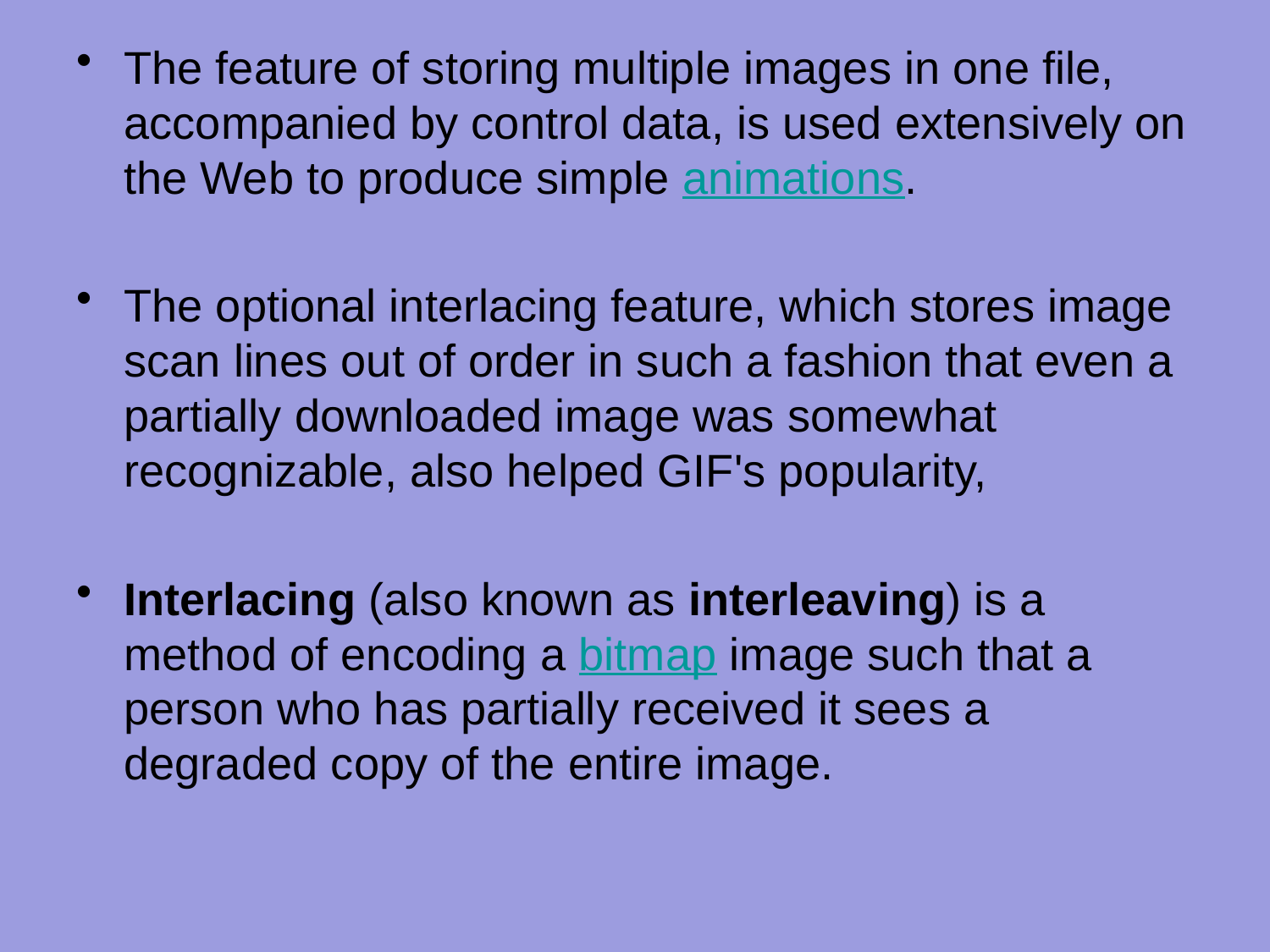

The feature of storing multiple images in one file, accompanied by control data, is used extensively on the Web to produce simple animations.

The optional interlacing feature, which stores image scan lines out of order in such a fashion that even a partially downloaded image was somewhat recognizable, also helped GIF's popularity,

Interlacing (also known as interleaving) is a method of encoding a bitmap image such that a person who has partially received it sees a degraded copy of the entire image.